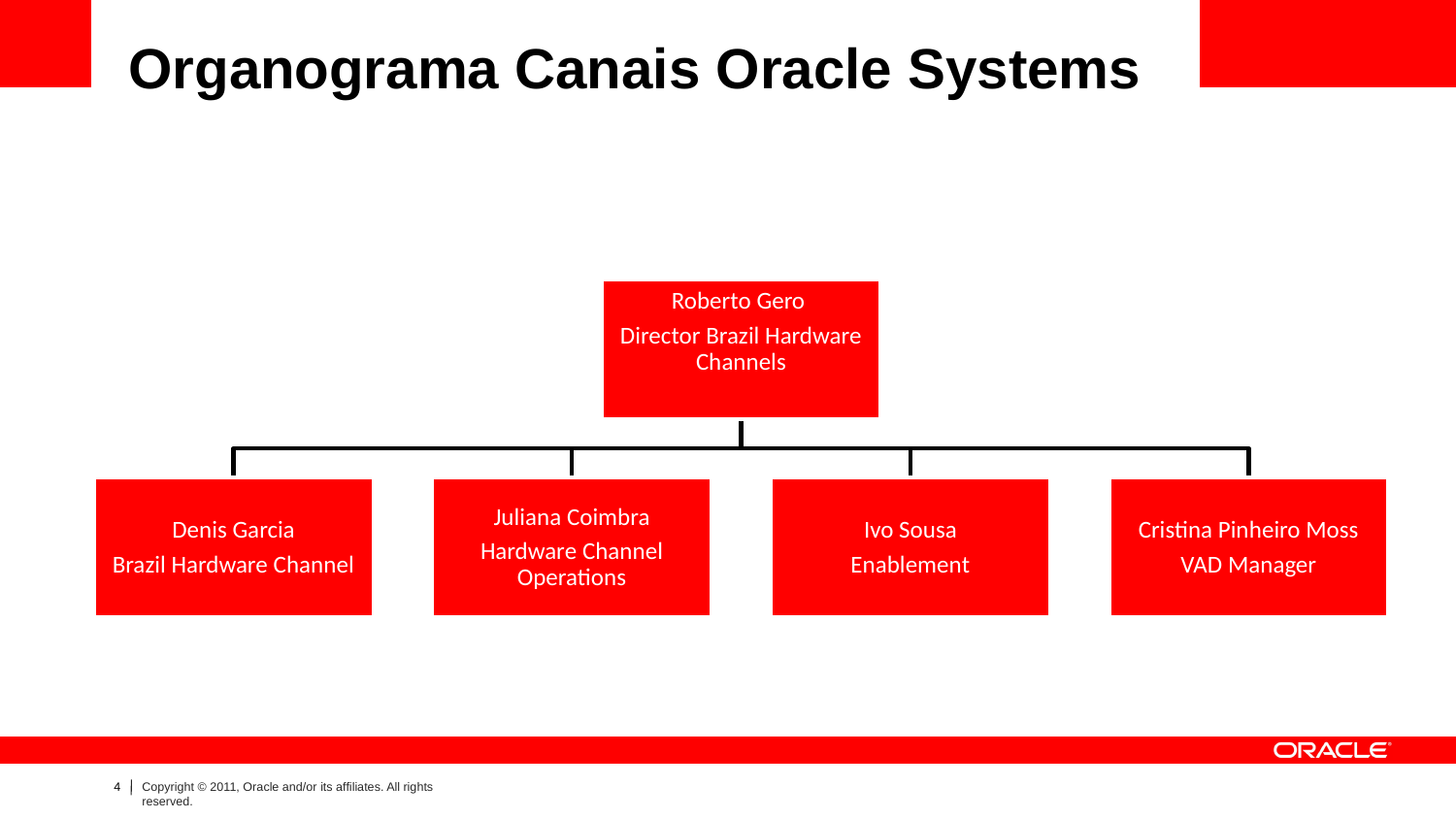

# Organograma Canais Oracle Systems
Roberto Gero
Director Brazil Hardware Channels

Denis Garcia
Brazil Hardware Channel
Juliana Coimbra
Hardware Channel Operations
Ivo Sousa
Enablement
Cristina Pinheiro Moss
VAD Manager